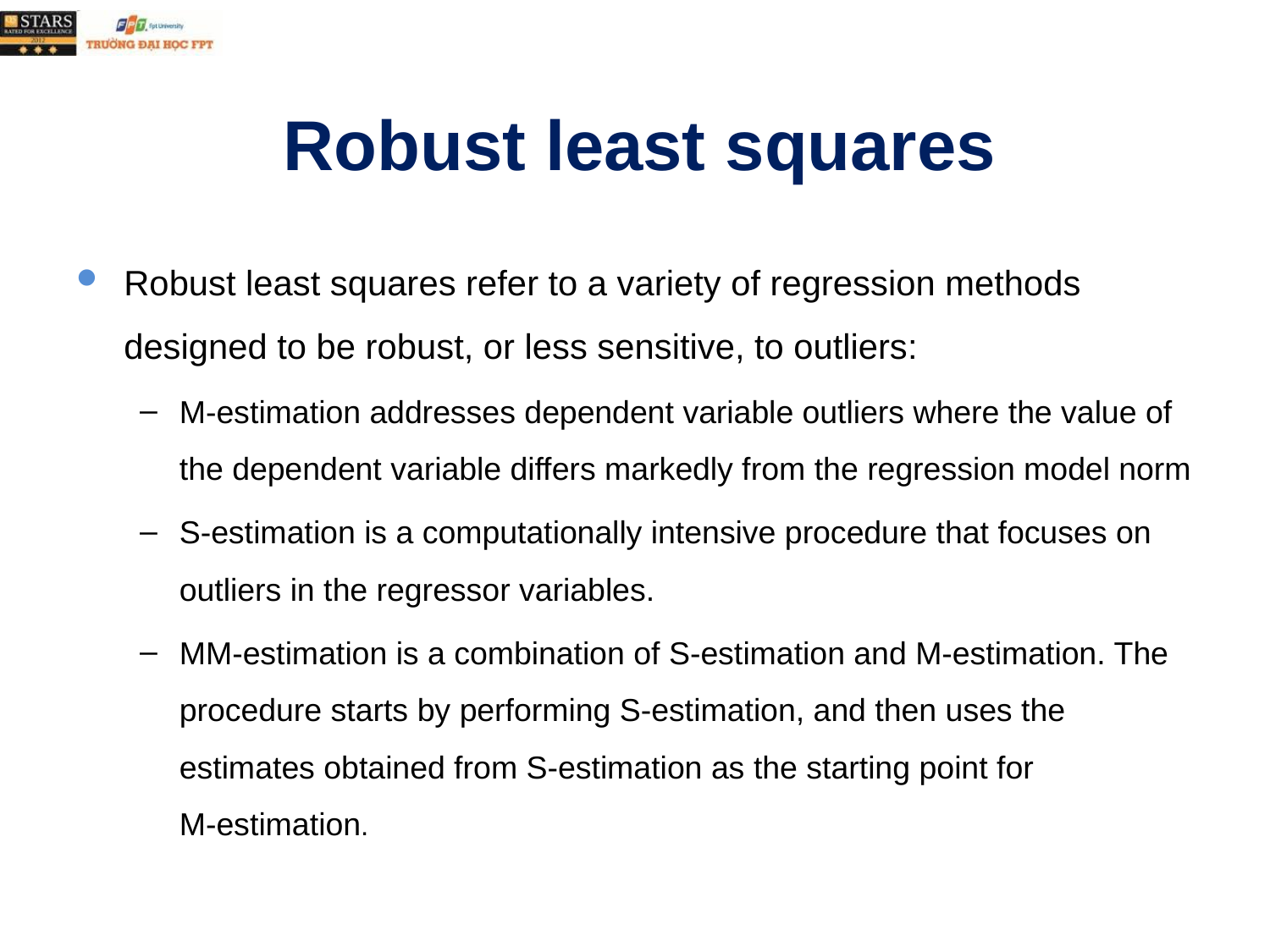

# Robust least squares
Robust least squares refer to a variety of regression methods designed to be robust, or less sensitive, to outliers:
M-estimation addresses dependent variable outliers where the value of the dependent variable differs markedly from the regression model norm
S-estimation is a computationally intensive procedure that focuses on outliers in the regressor variables.
MM‑estimation is a combination of S‑estimation and M‑estimation. The procedure starts by performing S-estimation, and then uses the estimates obtained from S‑estimation as the starting point for M‑estimation.